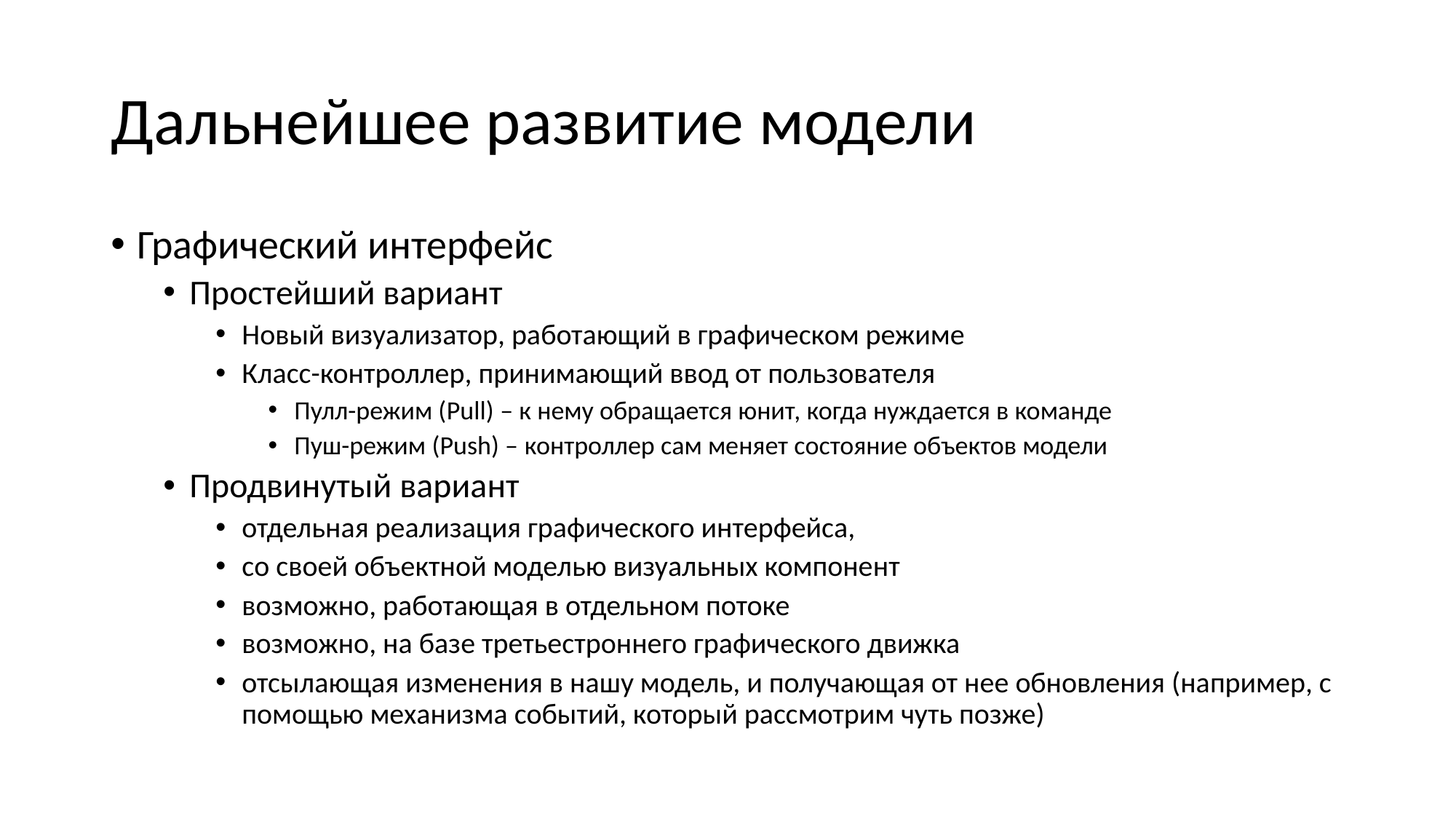

# Дальнейшее развитие модели
Графический интерфейс
Простейший вариант
Новый визуализатор, работающий в графическом режиме
Класс-контроллер, принимающий ввод от пользователя
Пулл-режим (Pull) – к нему обращается юнит, когда нуждается в команде
Пуш-режим (Push) – контроллер сам меняет состояние объектов модели
Продвинутый вариант
отдельная реализация графического интерфейса,
со своей объектной моделью визуальных компонент
возможно, работающая в отдельном потоке
возможно, на базе третьестроннего графического движка
отсылающая изменения в нашу модель, и получающая от нее обновления (например, с помощью механизма событий, который рассмотрим чуть позже)